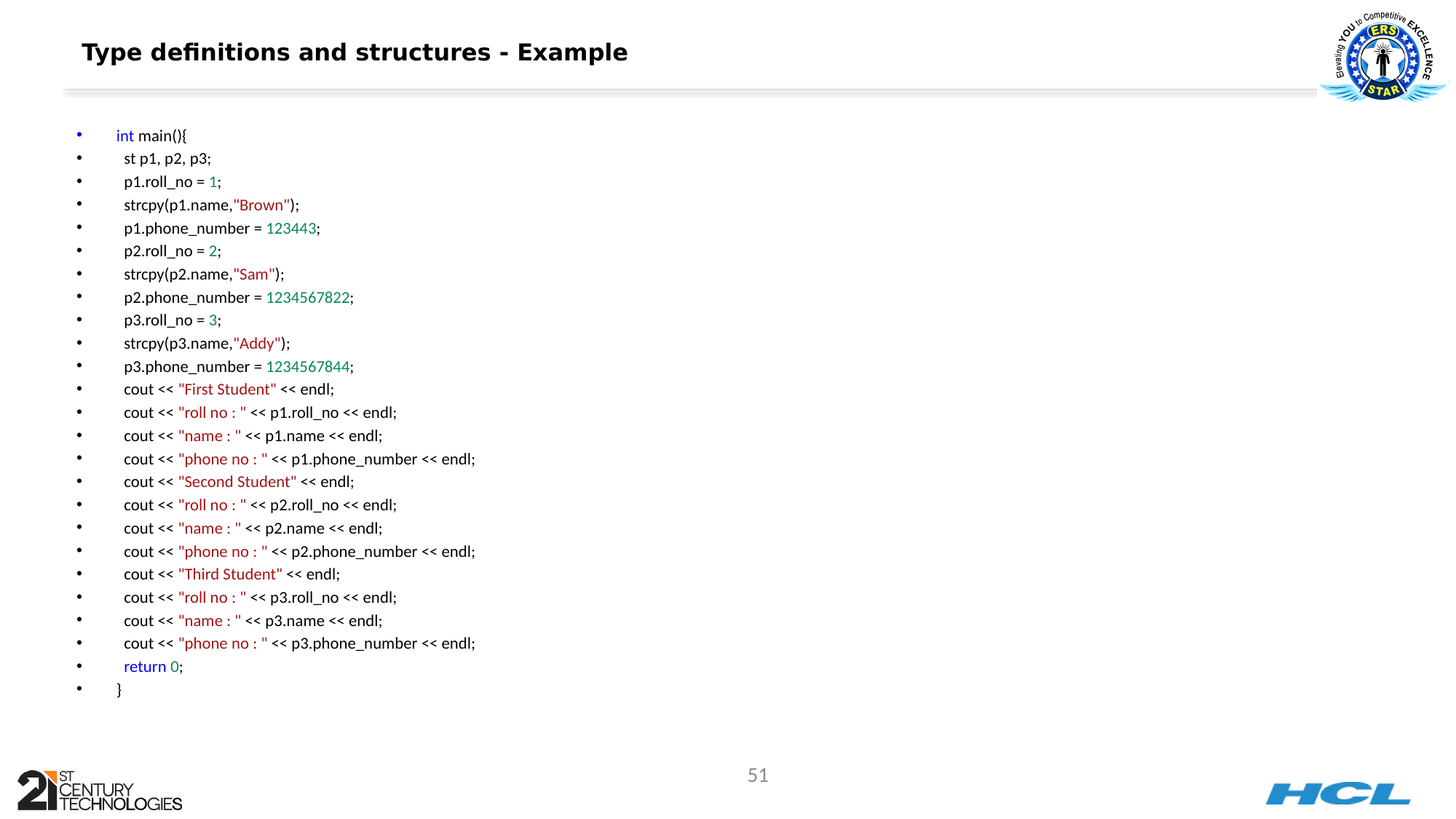

# Type definitions and structures - Example
int main(){
  st p1, p2, p3;
  p1.roll_no = 1;
  strcpy(p1.name,"Brown");
  p1.phone_number = 123443;
  p2.roll_no = 2;
  strcpy(p2.name,"Sam");
  p2.phone_number = 1234567822;
  p3.roll_no = 3;
  strcpy(p3.name,"Addy");
  p3.phone_number = 1234567844;
  cout << "First Student" << endl;
  cout << "roll no : " << p1.roll_no << endl;
  cout << "name : " << p1.name << endl;
  cout << "phone no : " << p1.phone_number << endl;
  cout << "Second Student" << endl;
  cout << "roll no : " << p2.roll_no << endl;
  cout << "name : " << p2.name << endl;
  cout << "phone no : " << p2.phone_number << endl;
  cout << "Third Student" << endl;
  cout << "roll no : " << p3.roll_no << endl;
  cout << "name : " << p3.name << endl;
  cout << "phone no : " << p3.phone_number << endl;
  return 0;
}

51